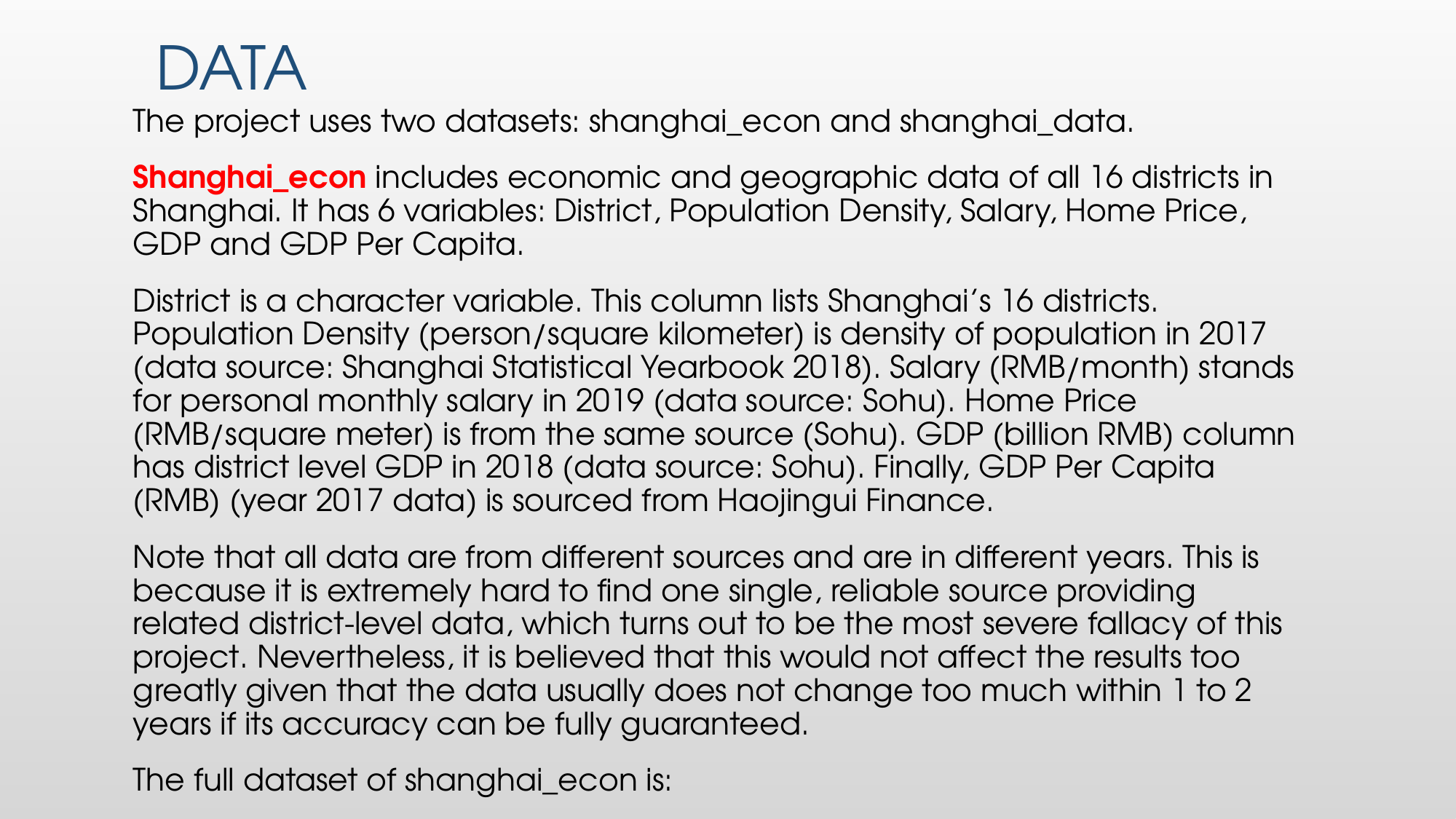

# DATA
The project uses two datasets: shanghai_econ and shanghai_data.
Shanghai_econ includes economic and geographic data of all 16 districts in Shanghai. It has 6 variables: District, Population Density, Salary, Home Price, GDP and GDP Per Capita.
District is a character variable. This column lists Shanghai’s 16 districts. Population Density (person/square kilometer) is density of population in 2017 (data source: Shanghai Statistical Yearbook 2018). Salary (RMB/month) stands for personal monthly salary in 2019 (data source: Sohu). Home Price (RMB/square meter) is from the same source (Sohu). GDP (billion RMB) column has district level GDP in 2018 (data source: Sohu). Finally, GDP Per Capita (RMB) (year 2017 data) is sourced from Haojingui Finance.
Note that all data are from different sources and are in different years. This is because it is extremely hard to find one single, reliable source providing related district-level data, which turns out to be the most severe fallacy of this project. Nevertheless, it is believed that this would not affect the results too greatly given that the data usually does not change too much within 1 to 2 years if its accuracy can be fully guaranteed.
The full dataset of shanghai_econ is: